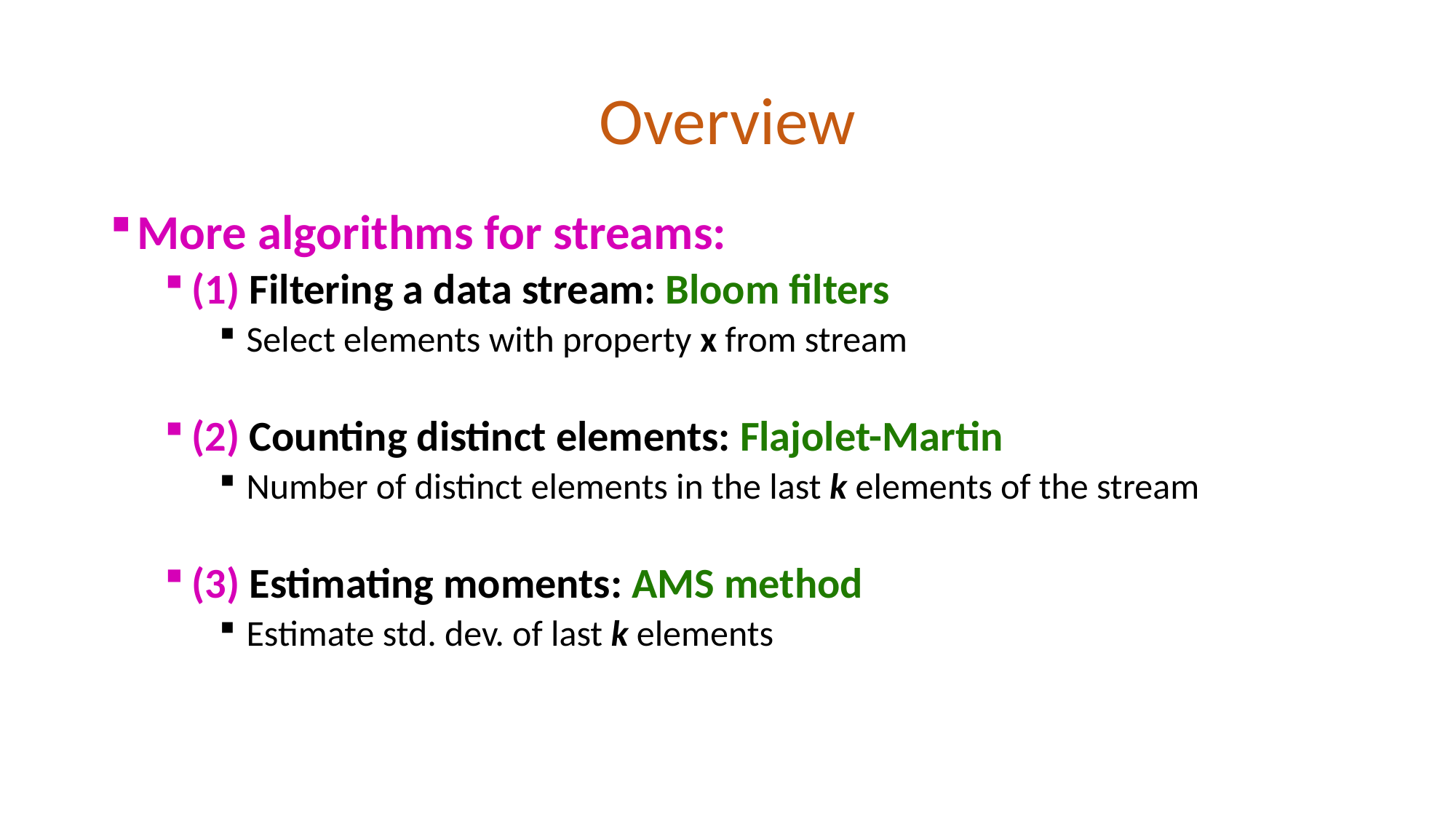

# Overview
More algorithms for streams:
(1) Filtering a data stream: Bloom filters
Select elements with property x from stream

(2) Counting distinct elements: Flajolet-Martin
Number of distinct elements in the last k elements of the stream

(3) Estimating moments: AMS method
Estimate std. dev. of last k elements